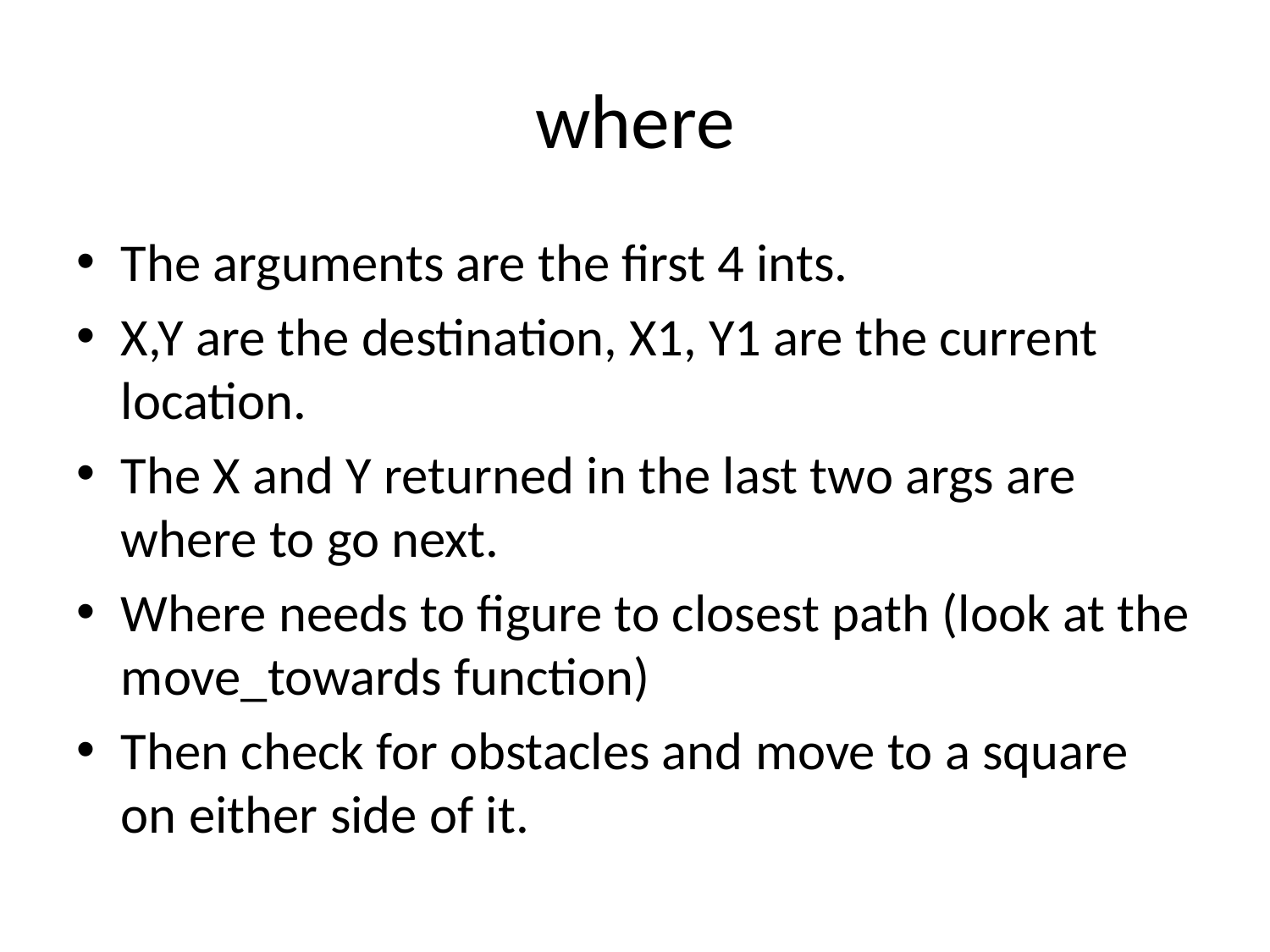

# where
The arguments are the first 4 ints.
X,Y are the destination, X1, Y1 are the current location.
The X and Y returned in the last two args are where to go next.
Where needs to figure to closest path (look at the move_towards function)
Then check for obstacles and move to a square on either side of it.